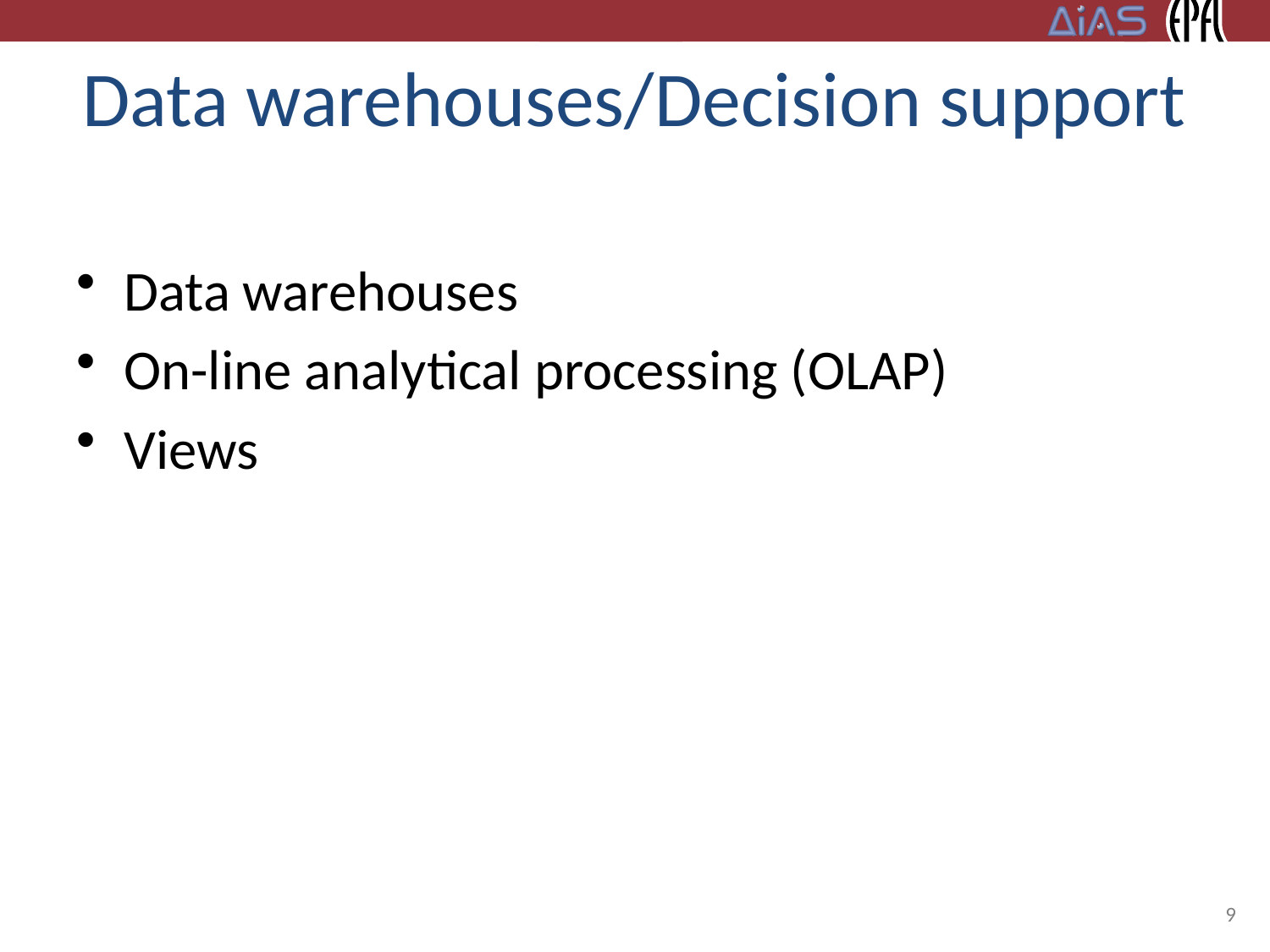

# Data warehouses/Decision support

Data warehouses
On-line analytical processing (OLAP)
Views
9